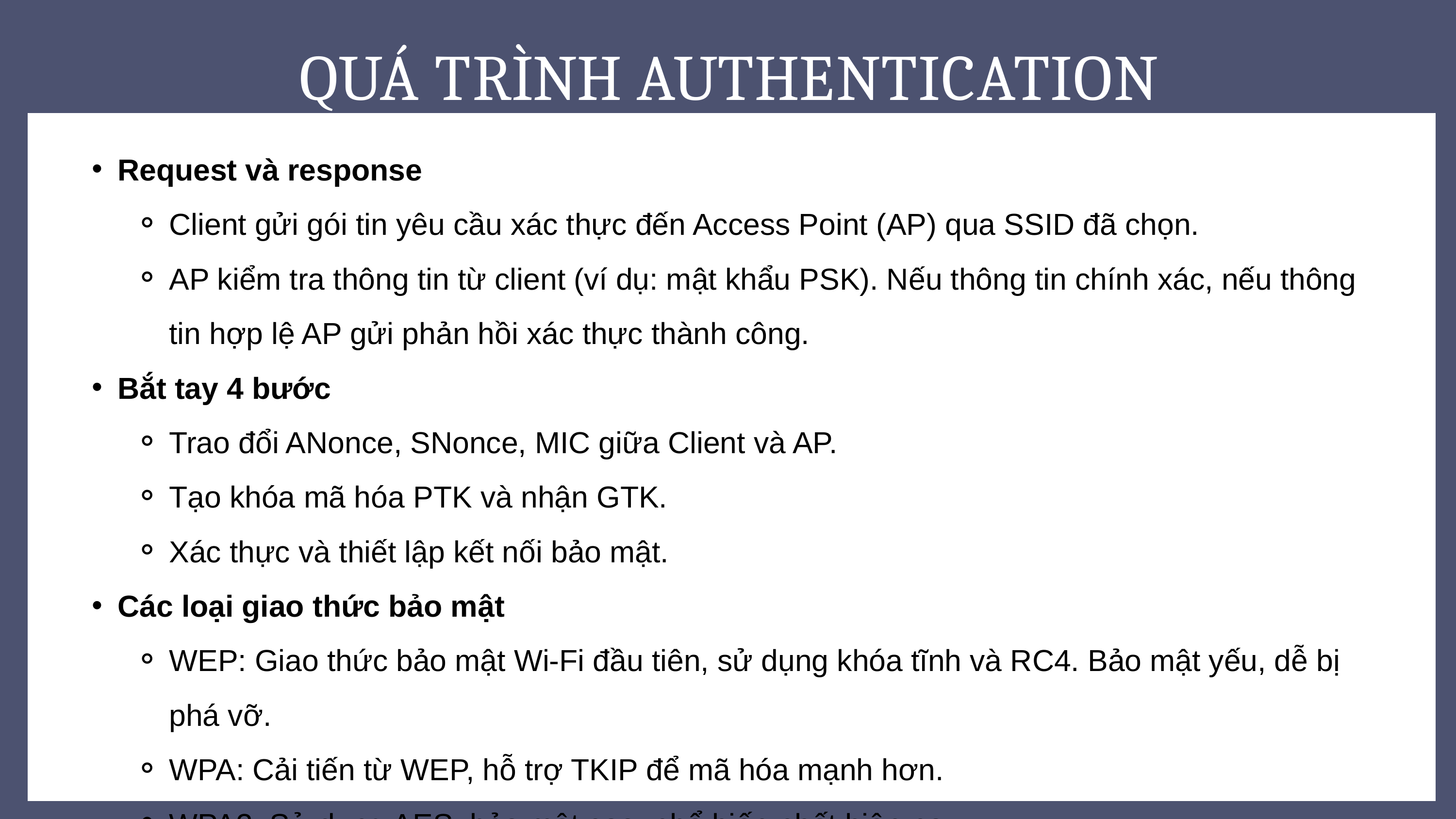

QUÁ TRÌNH AUTHENTICATION

Request và response
Client gửi gói tin yêu cầu xác thực đến Access Point (AP) qua SSID đã chọn.
AP kiểm tra thông tin từ client (ví dụ: mật khẩu PSK). Nếu thông tin chính xác, nếu thông tin hợp lệ AP gửi phản hồi xác thực thành công.
Bắt tay 4 bước
Trao đổi ANonce, SNonce, MIC giữa Client và AP.
Tạo khóa mã hóa PTK và nhận GTK.
Xác thực và thiết lập kết nối bảo mật.
Các loại giao thức bảo mật
WEP: Giao thức bảo mật Wi-Fi đầu tiên, sử dụng khóa tĩnh và RC4. Bảo mật yếu, dễ bị phá vỡ.
WPA: Cải tiến từ WEP, hỗ trợ TKIP để mã hóa mạnh hơn.
WPA2: Sử dụng AES, bảo mật cao, phổ biến nhất hiện nay.